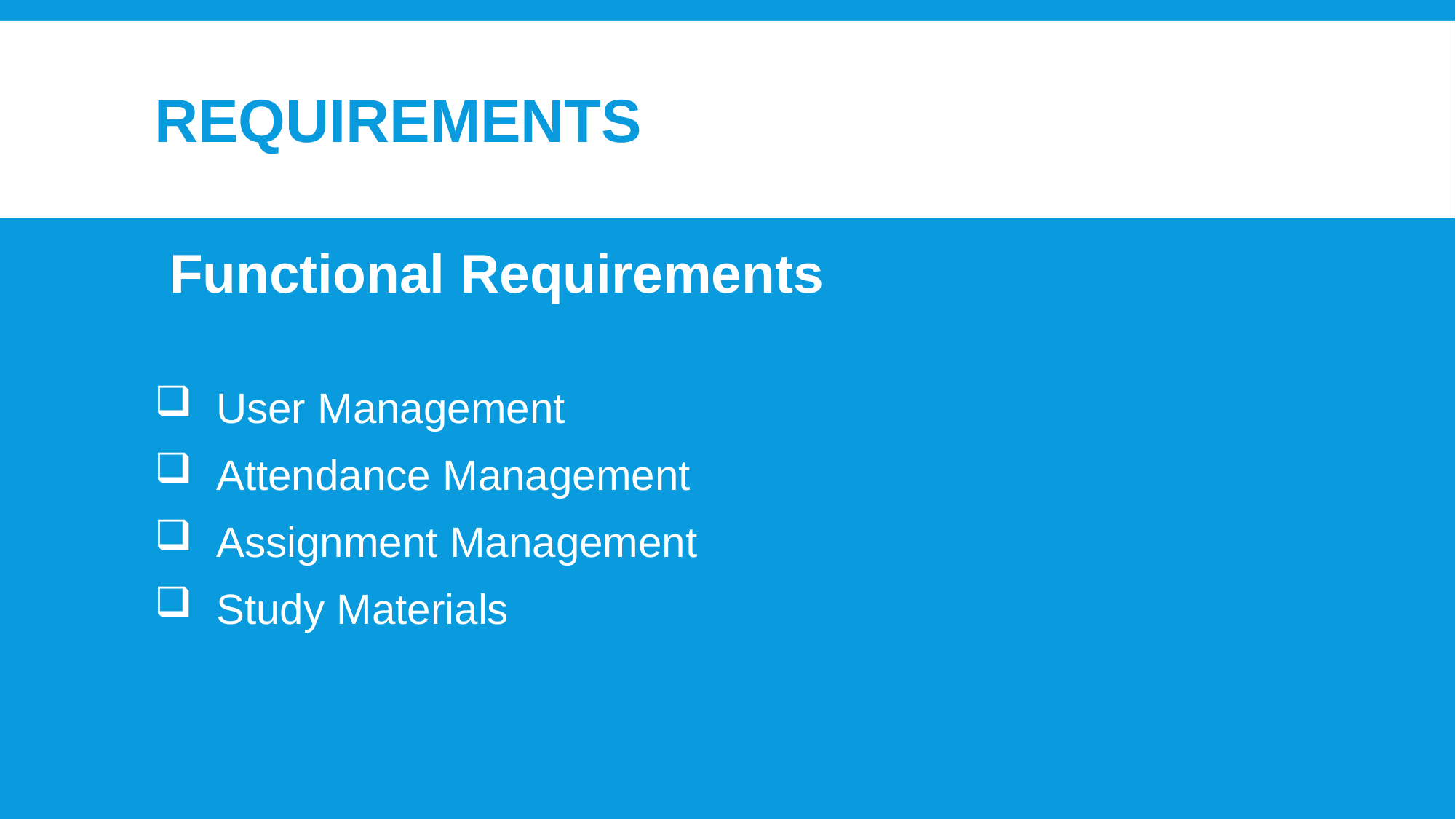

# Requirements
 Functional Requirements

  User Management
  Attendance Management
  Assignment Management
  Study Materials